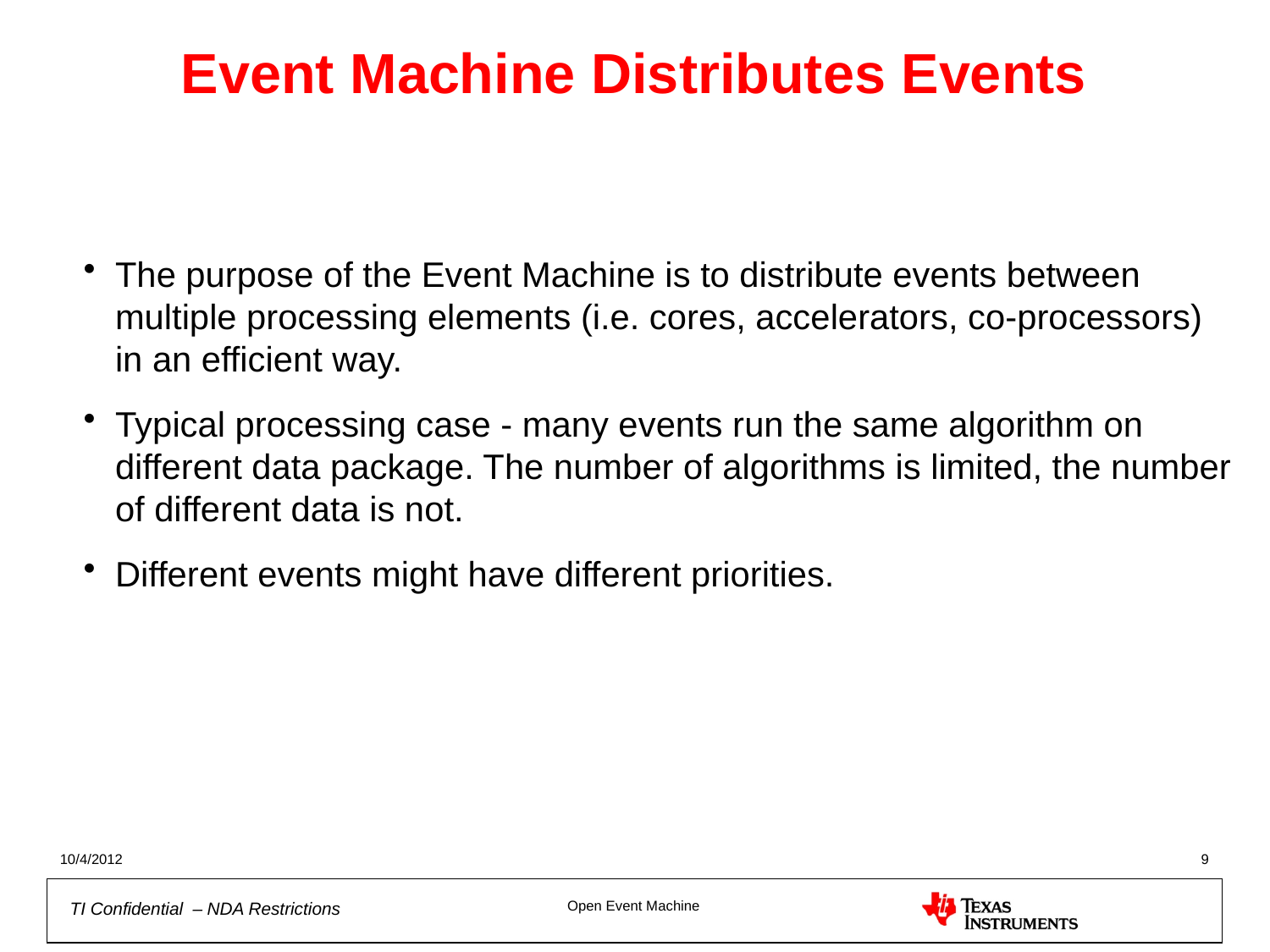

# Event Machine Distributes Events

The purpose of the Event Machine is to distribute events between multiple processing elements (i.e. cores, accelerators, co-processors) in an efficient way.
Typical processing case - many events run the same algorithm on different data package. The number of algorithms is limited, the number of different data is not.
Different events might have different priorities.

10/4/2012
9
Open Event Machine